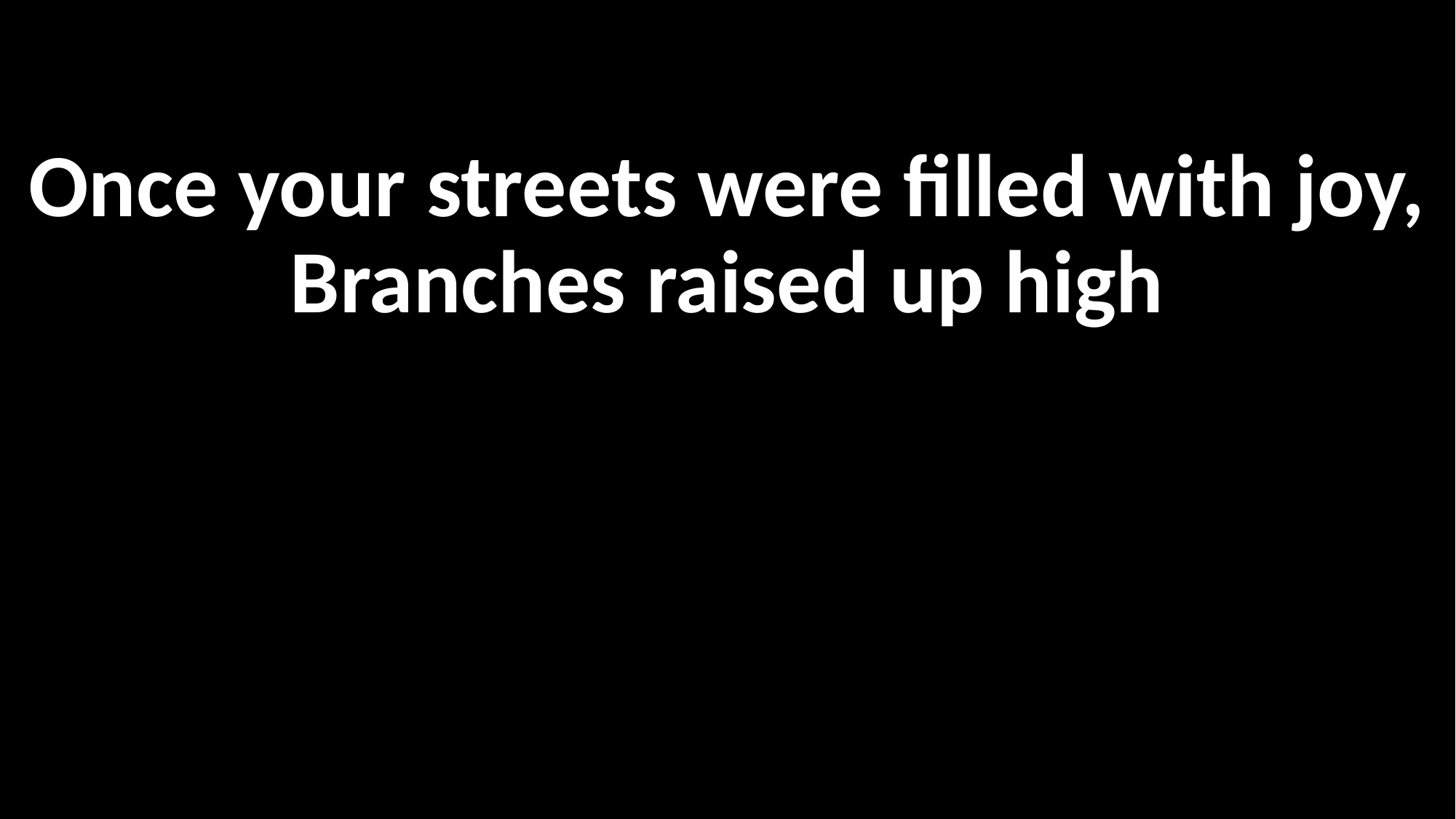

Once your streets were filled with joy,
Branches raised up high